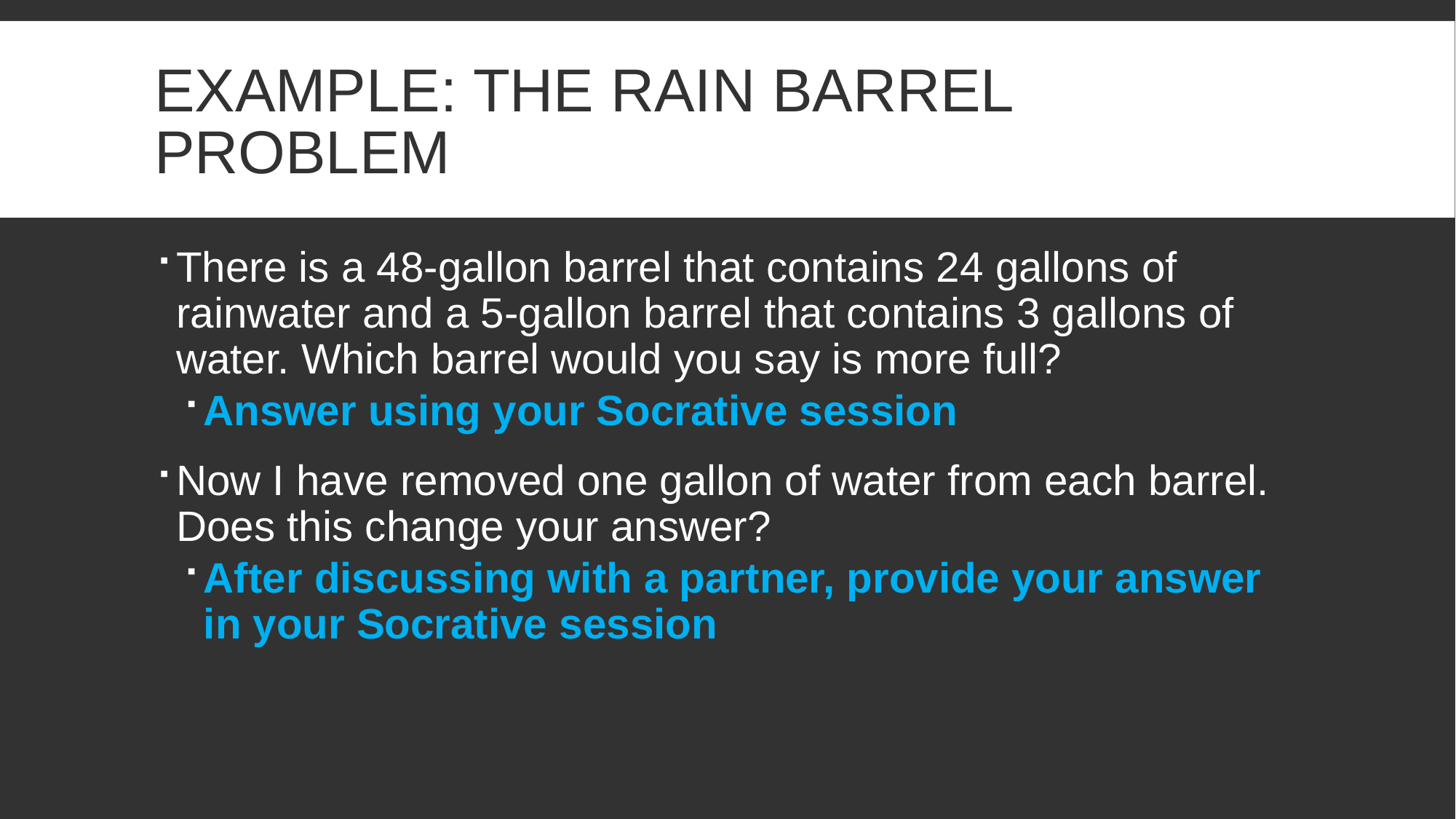

# Example: the rain barrel problem
There is a 48-gallon barrel that contains 24 gallons of rainwater and a 5-gallon barrel that contains 3 gallons of water. Which barrel would you say is more full?
Answer using your Socrative session
Now I have removed one gallon of water from each barrel. Does this change your answer?
After discussing with a partner, provide your answer in your Socrative session